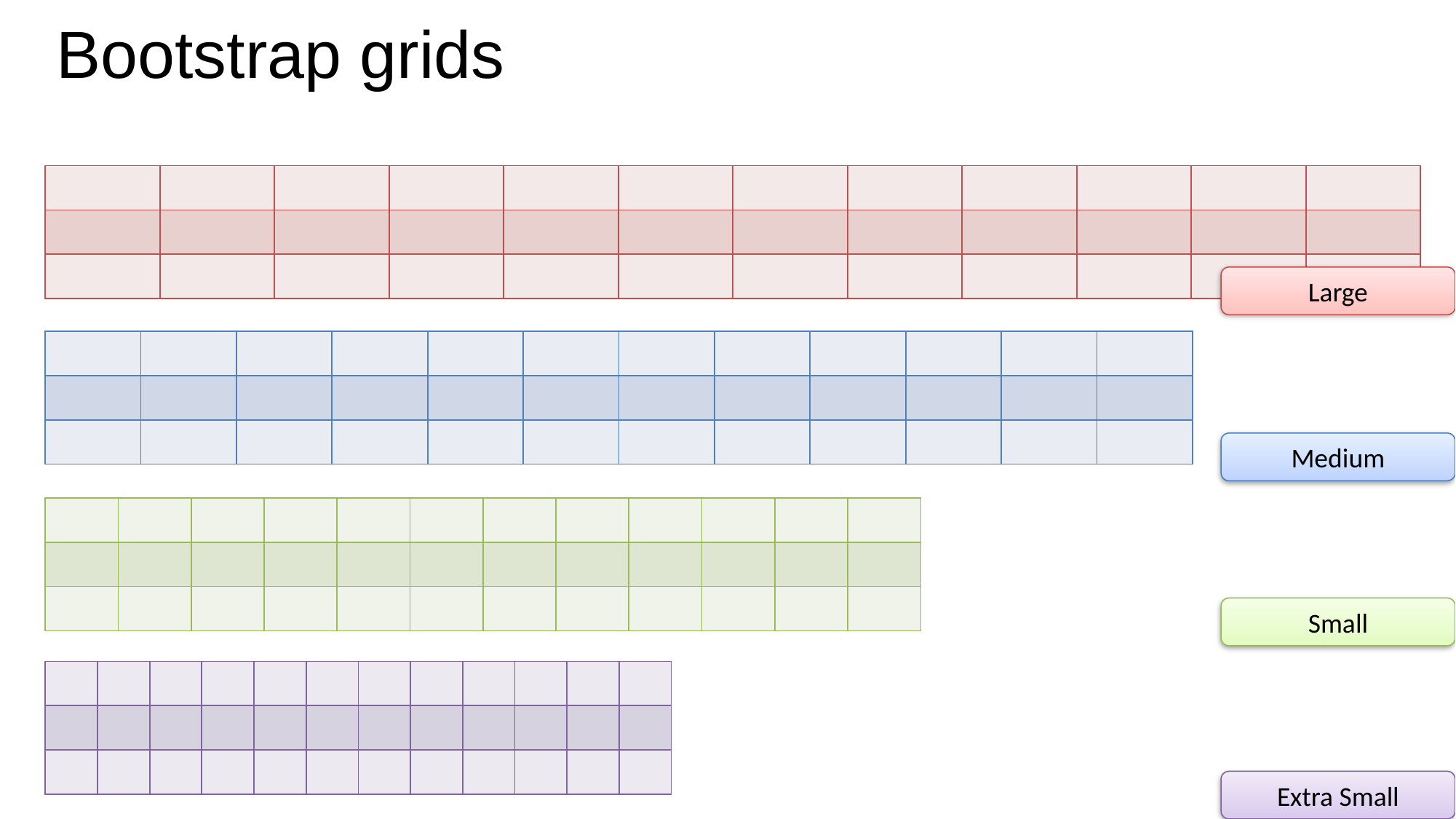

# Bootstrap grids
|  |  |  |  |  |  |  |  |  |  |  |  |
| --- | --- | --- | --- | --- | --- | --- | --- | --- | --- | --- | --- |
|  |  |  |  |  |  |  |  |  |  |  |  |
|  |  |  |  |  |  |  |  |  |  |  |  |
Large
|  |  |  |  |  |  |  |  |  |  |  |  |
| --- | --- | --- | --- | --- | --- | --- | --- | --- | --- | --- | --- |
|  |  |  |  |  |  |  |  |  |  |  |  |
|  |  |  |  |  |  |  |  |  |  |  |  |
Medium
|  |  |  |  |  |  |  |  |  |  |  |  |
| --- | --- | --- | --- | --- | --- | --- | --- | --- | --- | --- | --- |
|  |  |  |  |  |  |  |  |  |  |  |  |
|  |  |  |  |  |  |  |  |  |  |  |  |
Small
|  |  |  |  |  |  |  |  |  |  |  |  |
| --- | --- | --- | --- | --- | --- | --- | --- | --- | --- | --- | --- |
|  |  |  |  |  |  |  |  |  |  |  |  |
|  |  |  |  |  |  |  |  |  |  |  |  |
Extra Small